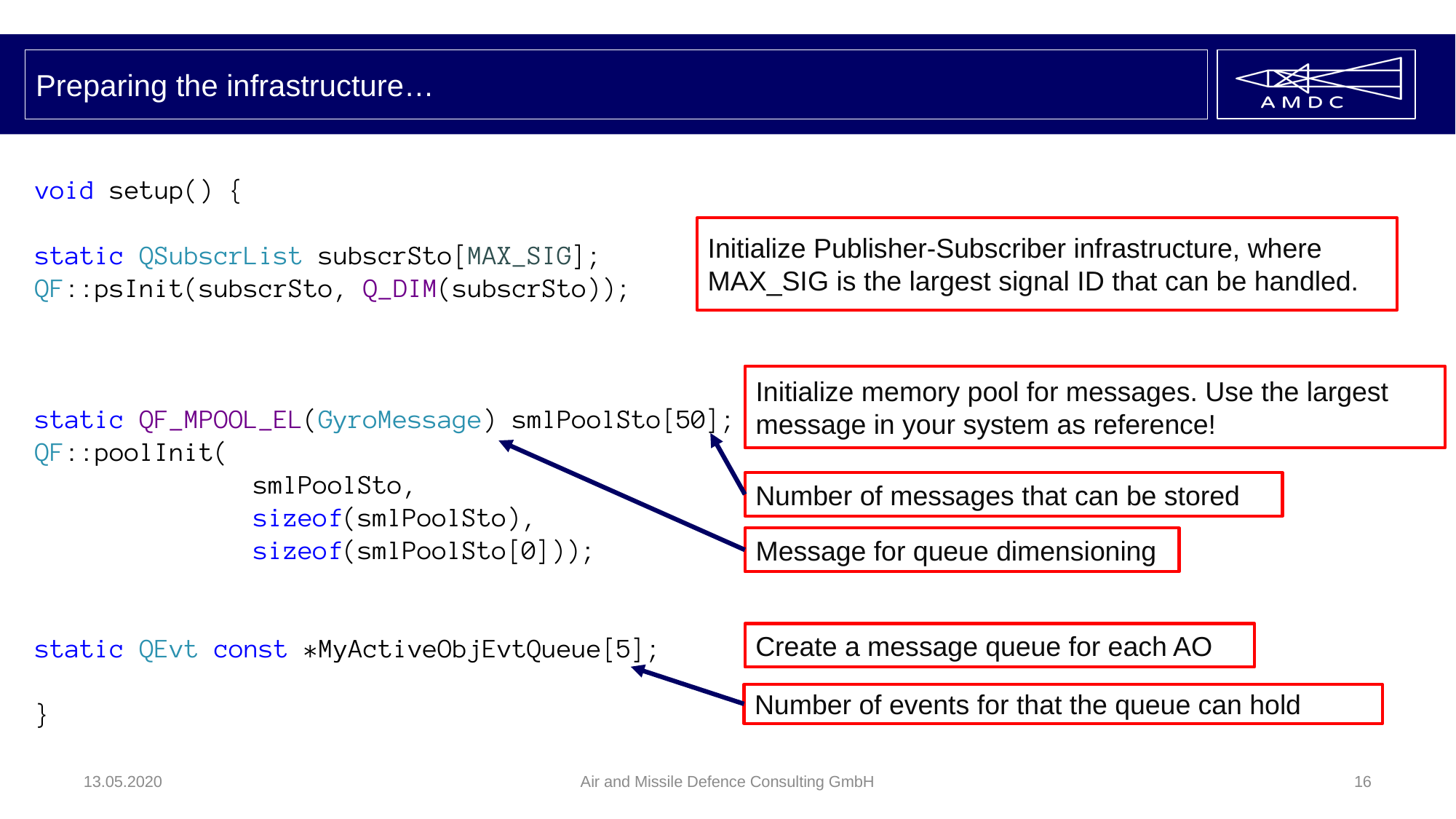

# Preparing the infrastructure…
void setup() {

static QSubscrList subscrSto[MAX_SIG];
QF::psInit(subscrSto, Q_DIM(subscrSto));

static QF_MPOOL_EL(GyroMessage) smlPoolSto[50];
QF::poolInit(
		smlPoolSto,
		sizeof(smlPoolSto),
		sizeof(smlPoolSto[0]));

static QEvt const *MyActiveObjEvtQueue[5];

}
Initialize Publisher-Subscriber infrastructure, where MAX_SIG is the largest signal ID that can be handled.
Initialize memory pool for messages. Use the largest message in your system as reference!
Number of messages that can be stored
Message for queue dimensioning
Create a message queue for each AO
Number of events for that the queue can hold
13.05.2020
Air and Missile Defence Consulting GmbH
16